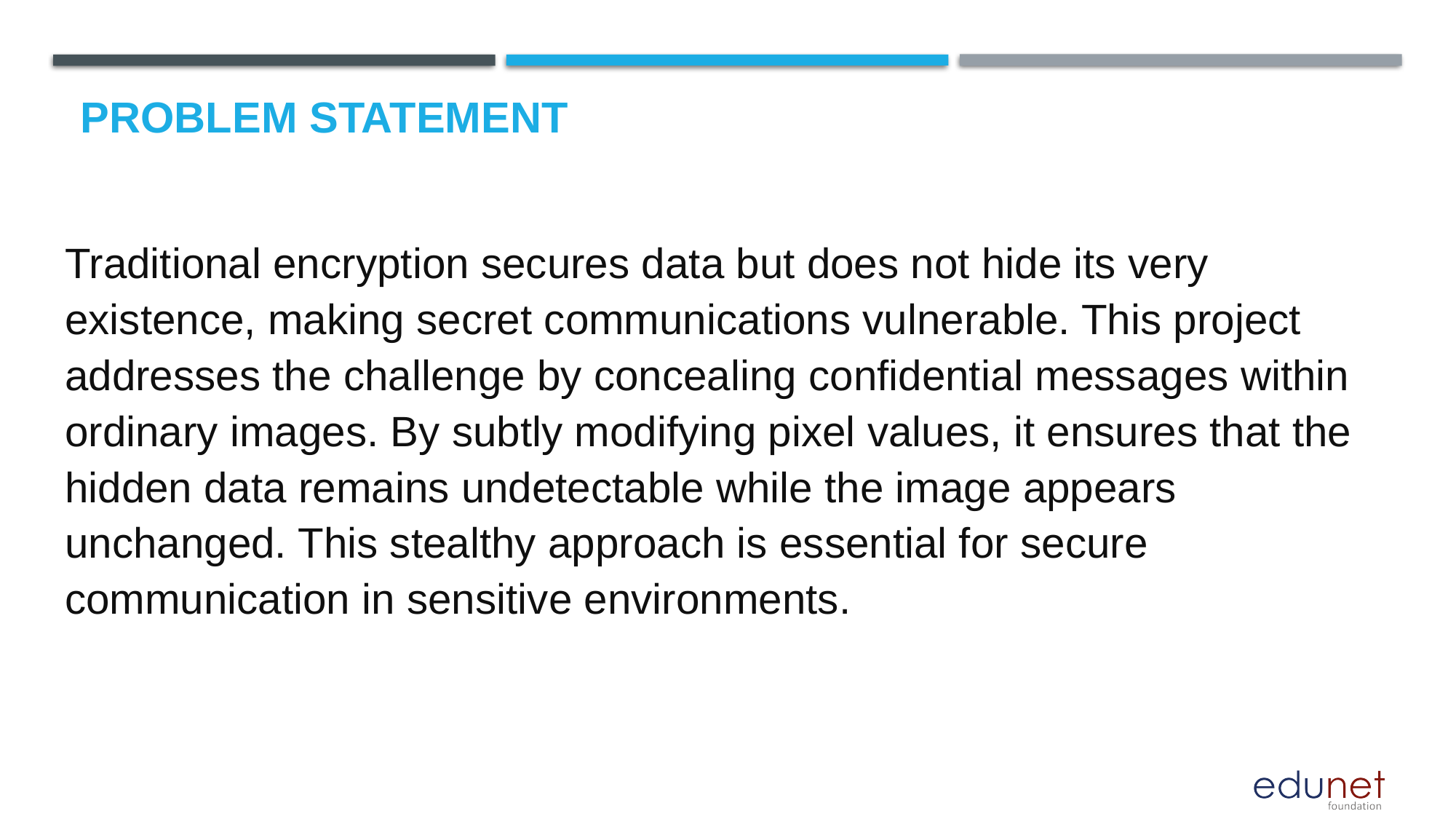

# Problem Statement
Traditional encryption secures data but does not hide its very existence, making secret communications vulnerable. This project addresses the challenge by concealing confidential messages within ordinary images. By subtly modifying pixel values, it ensures that the hidden data remains undetectable while the image appears unchanged. This stealthy approach is essential for secure communication in sensitive environments.